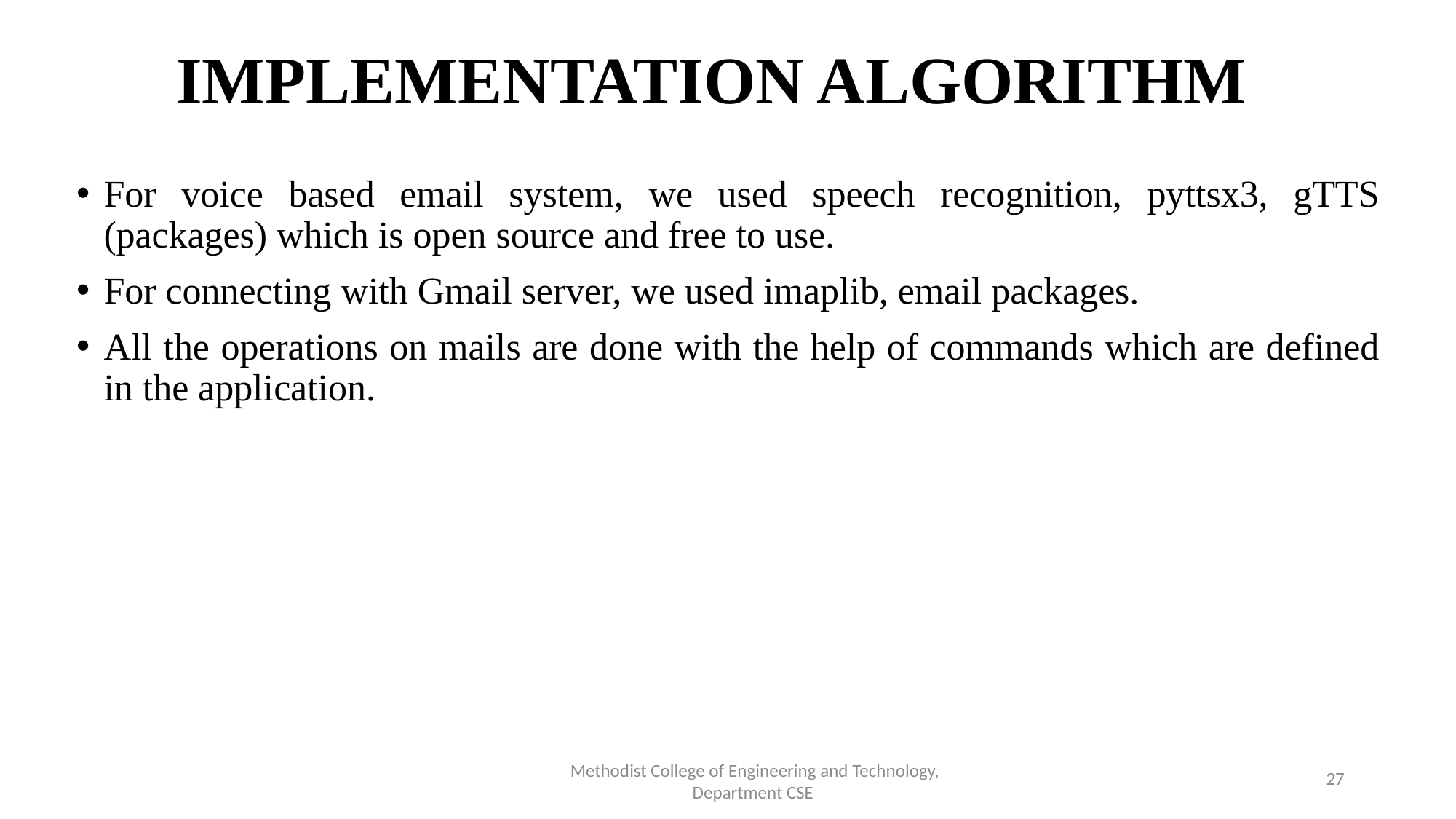

# IMPLEMENTATION ALGORITHM
For voice based email system, we used speech recognition, pyttsx3, gTTS (packages) which is open source and free to use.
For connecting with Gmail server, we used imaplib, email packages.
All the operations on mails are done with the help of commands which are defined in the application.
27
Methodist College of Engineering and Technology, Department CSE